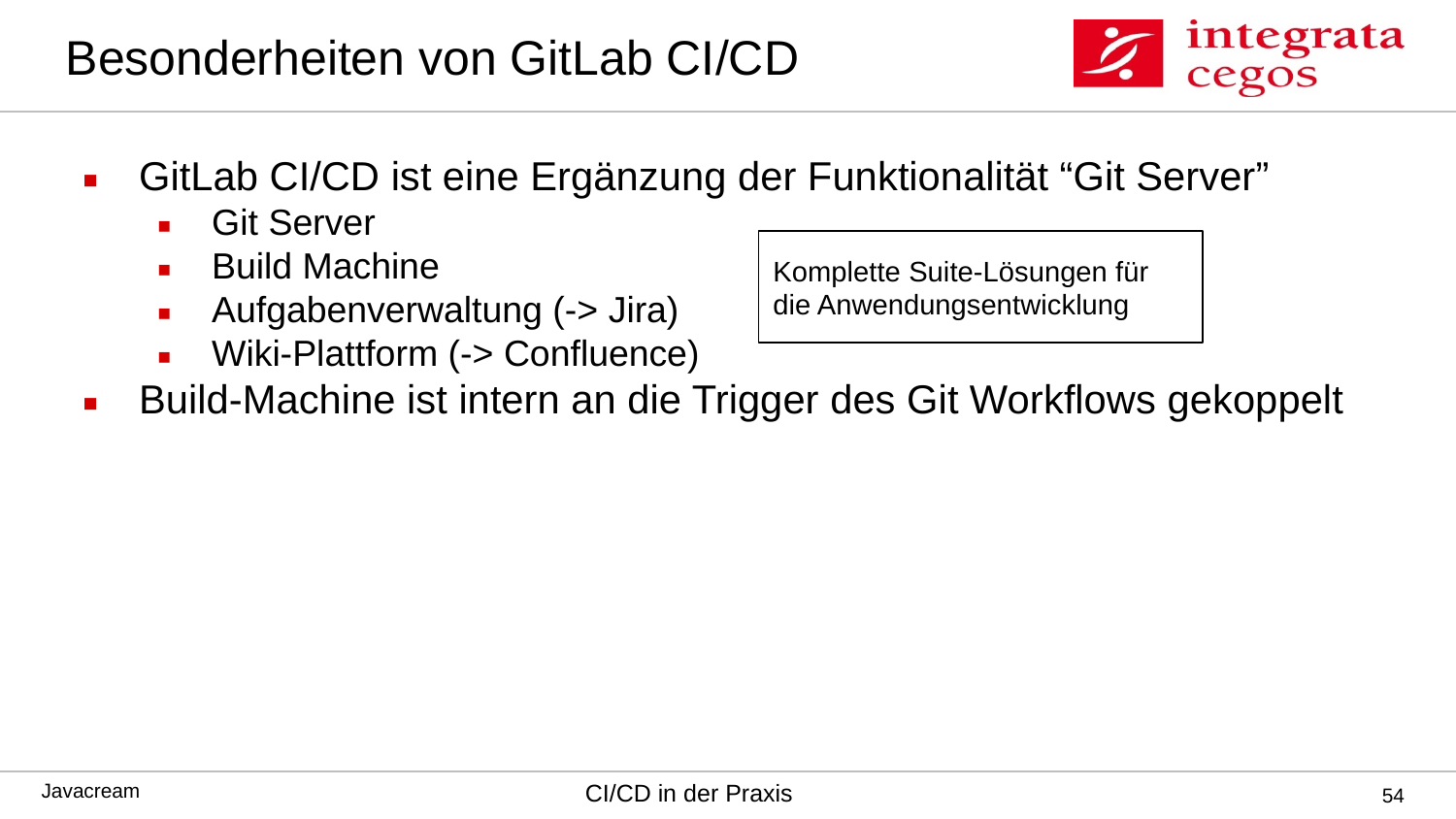

# Besonderheiten von GitLab CI/CD
GitLab CI/CD ist eine Ergänzung der Funktionalität “Git Server”
Git Server
Build Machine
Aufgabenverwaltung (-> Jira)
Wiki-Plattform (-> Confluence)
Build-Machine ist intern an die Trigger des Git Workflows gekoppelt
Komplette Suite-Lösungen für die Anwendungsentwicklung
54